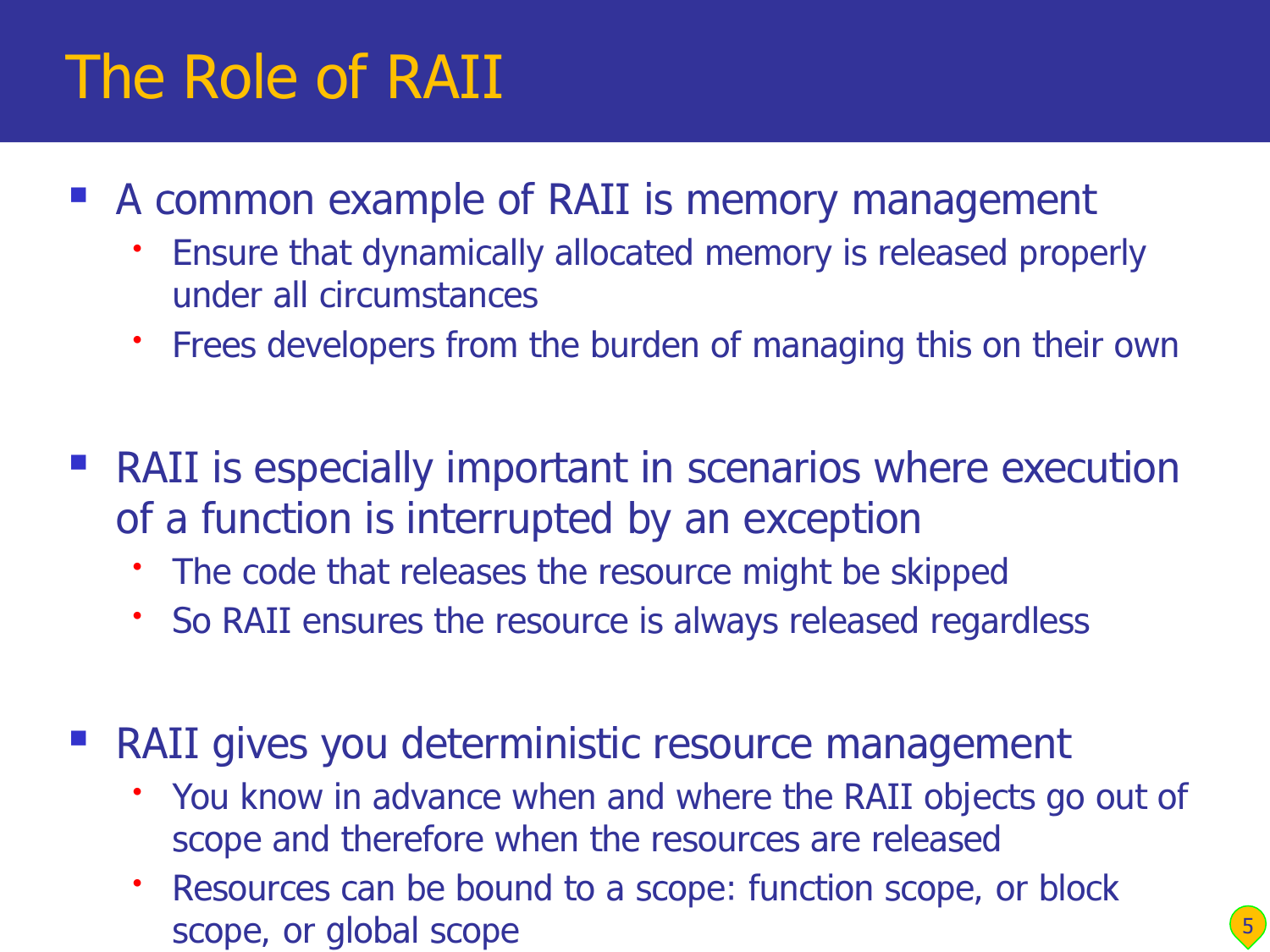

# The Role of RAII
A common example of RAII is memory management
Ensure that dynamically allocated memory is released properly under all circumstances
Frees developers from the burden of managing this on their own

RAII is especially important in scenarios where execution of a function is interrupted by an exception
The code that releases the resource might be skipped
So RAII ensures the resource is always released regardless

RAII gives you deterministic resource management
You know in advance when and where the RAII objects go out of scope and therefore when the resources are released
Resources can be bound to a scope: function scope, or block scope, or global scope

5